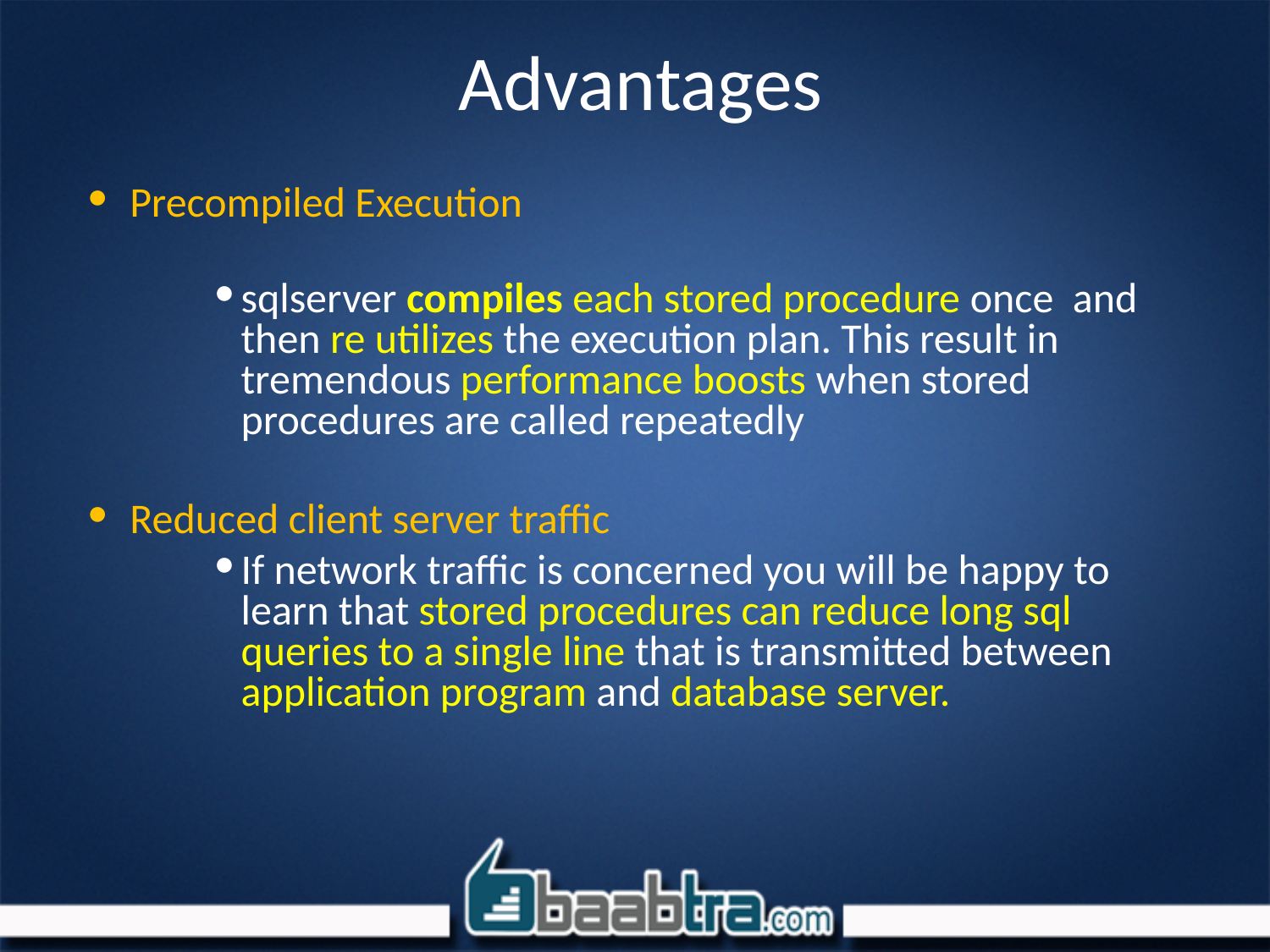

# Advantages
Precompiled Execution

sqlserver compiles each stored procedure once  and then re utilizes the execution plan. This result in tremendous performance boosts when stored procedures are called repeatedly

Reduced client server traffic
If network traffic is concerned you will be happy to learn that stored procedures can reduce long sql queries to a single line that is transmitted between application program and database server.